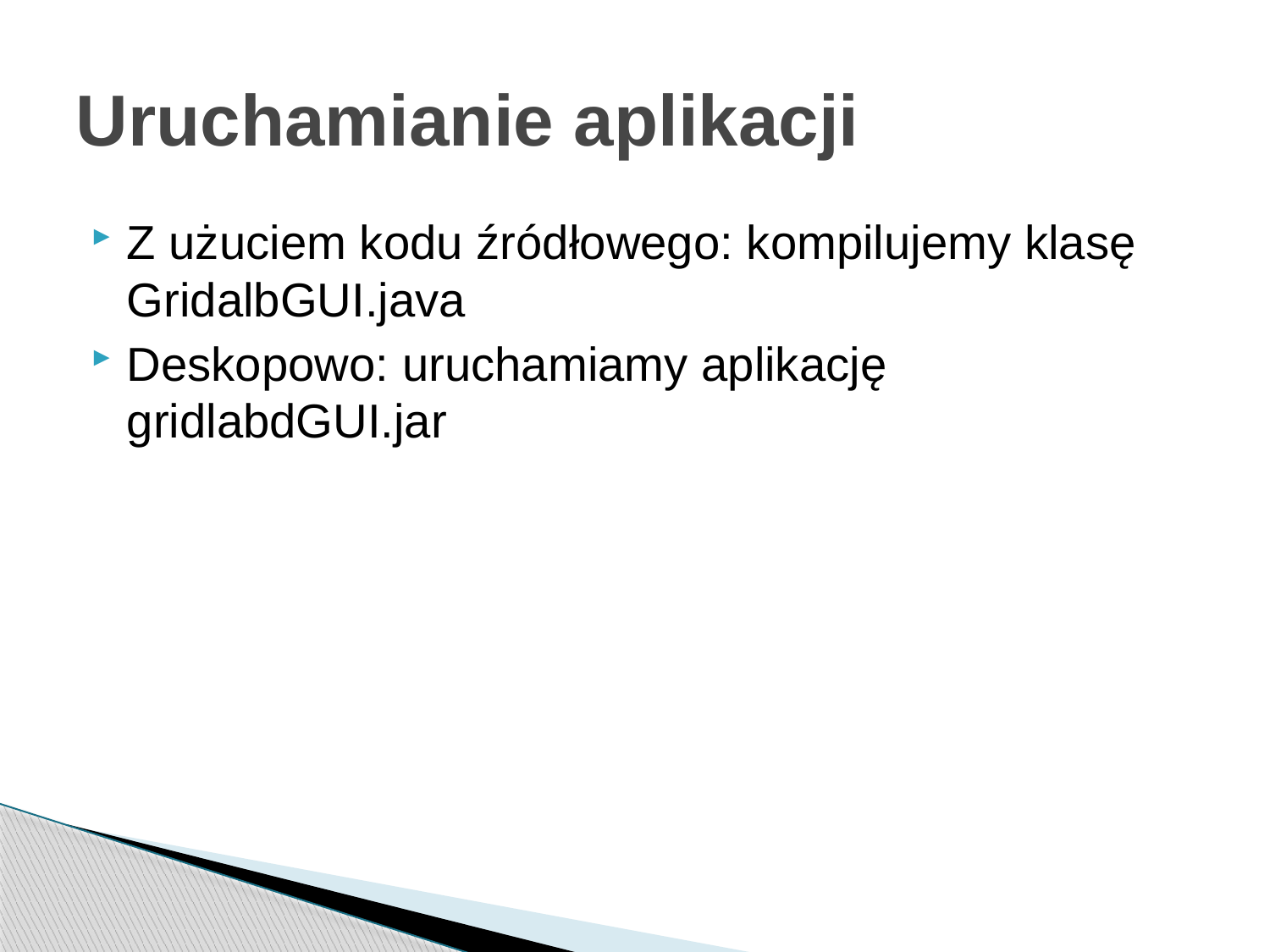

# Uruchamianie aplikacji
Z użuciem kodu źródłowego: kompilujemy klasę GridalbGUI.java
Deskopowo: uruchamiamy aplikację gridlabdGUI.jar